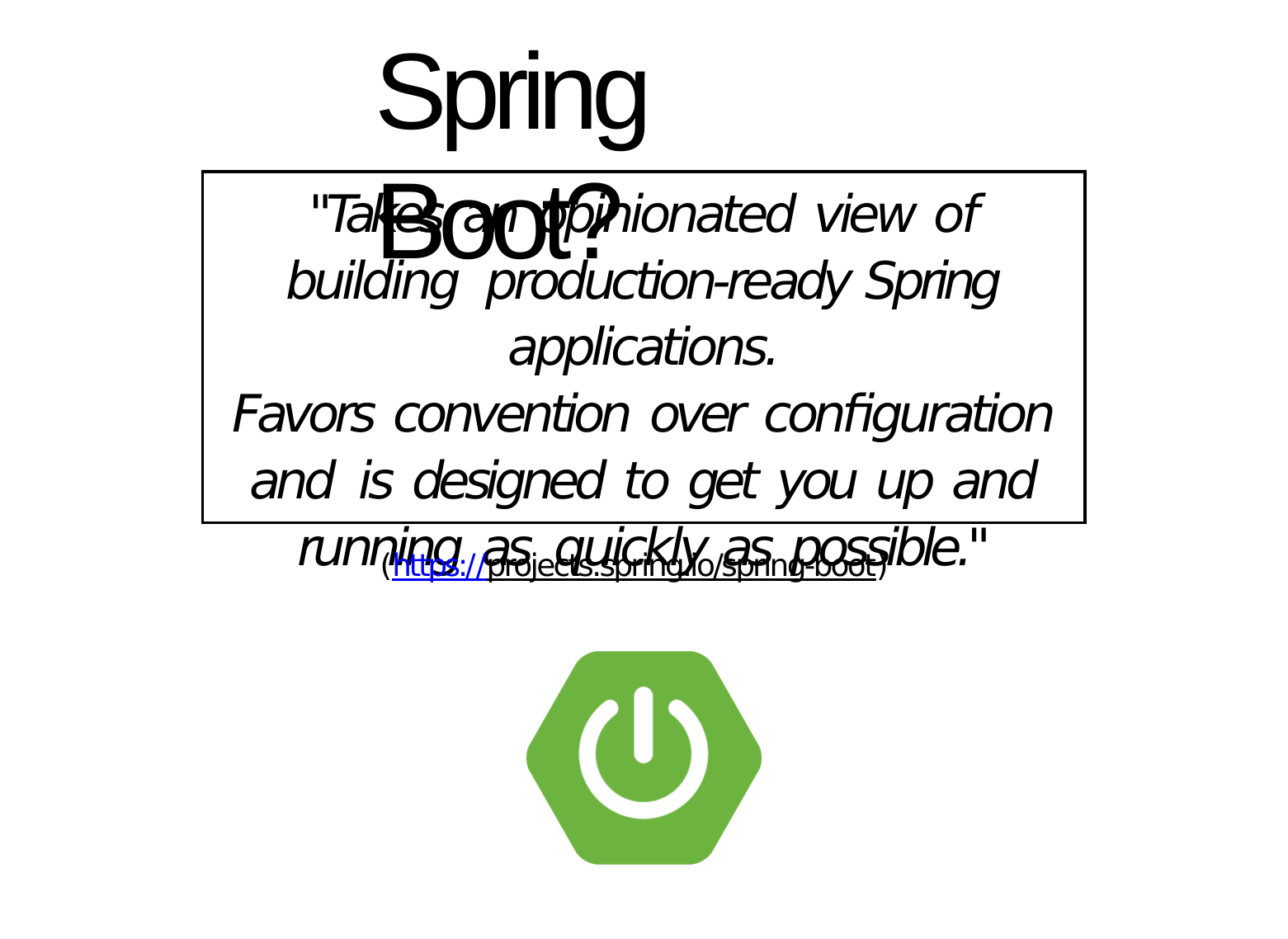

# Spring Boot?

"Takes an opinionated view of building  production-ready Spring applications.
Favors convention over configuration and  is designed to get you up and running as  quickly as possible."

(https://projects.spring.io/spring-boot)